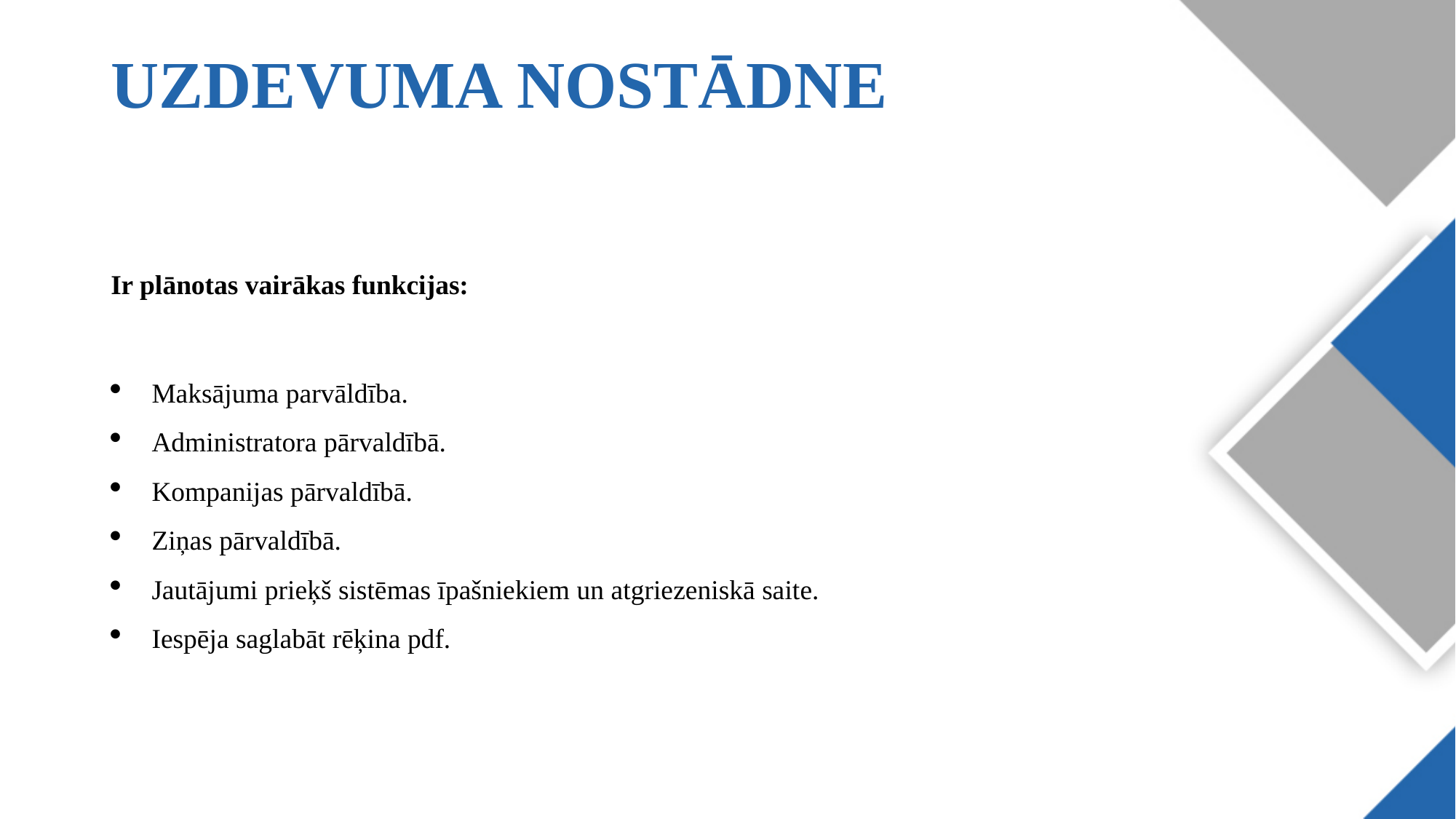

# UZDEVUMA NOSTĀDNE
Ir plānotas vairākas funkcijas:

Maksājuma parvāldība.
Administratora pārvaldībā.
Kompanijas pārvaldībā.
Ziņas pārvaldībā.
Jautājumi prieķš sistēmas īpašniekiem un atgriezeniskā saite.
Iespēja saglabāt rēķina pdf.